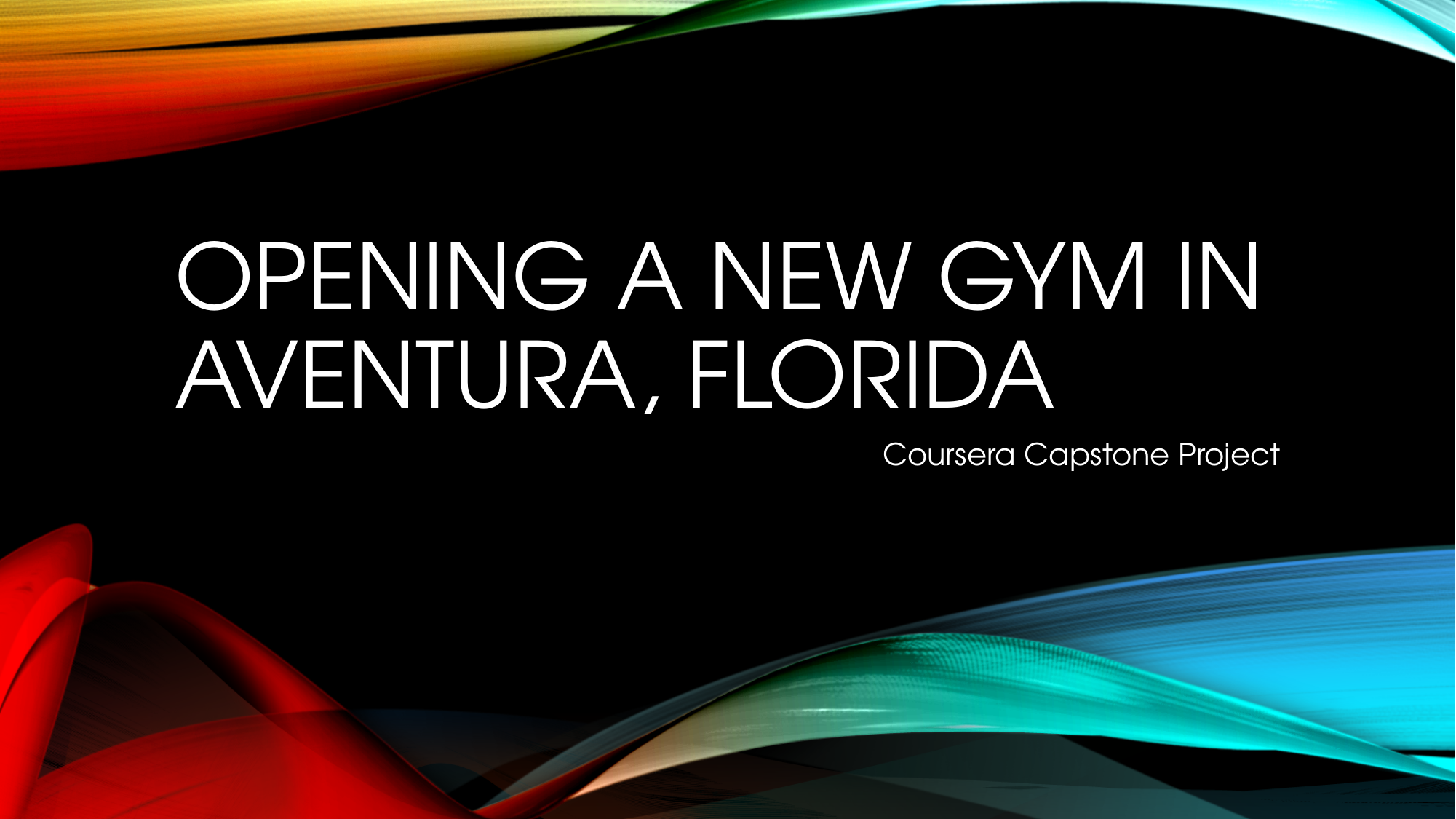

# Opening a new gym in Aventura, Florida
Coursera Capstone Project